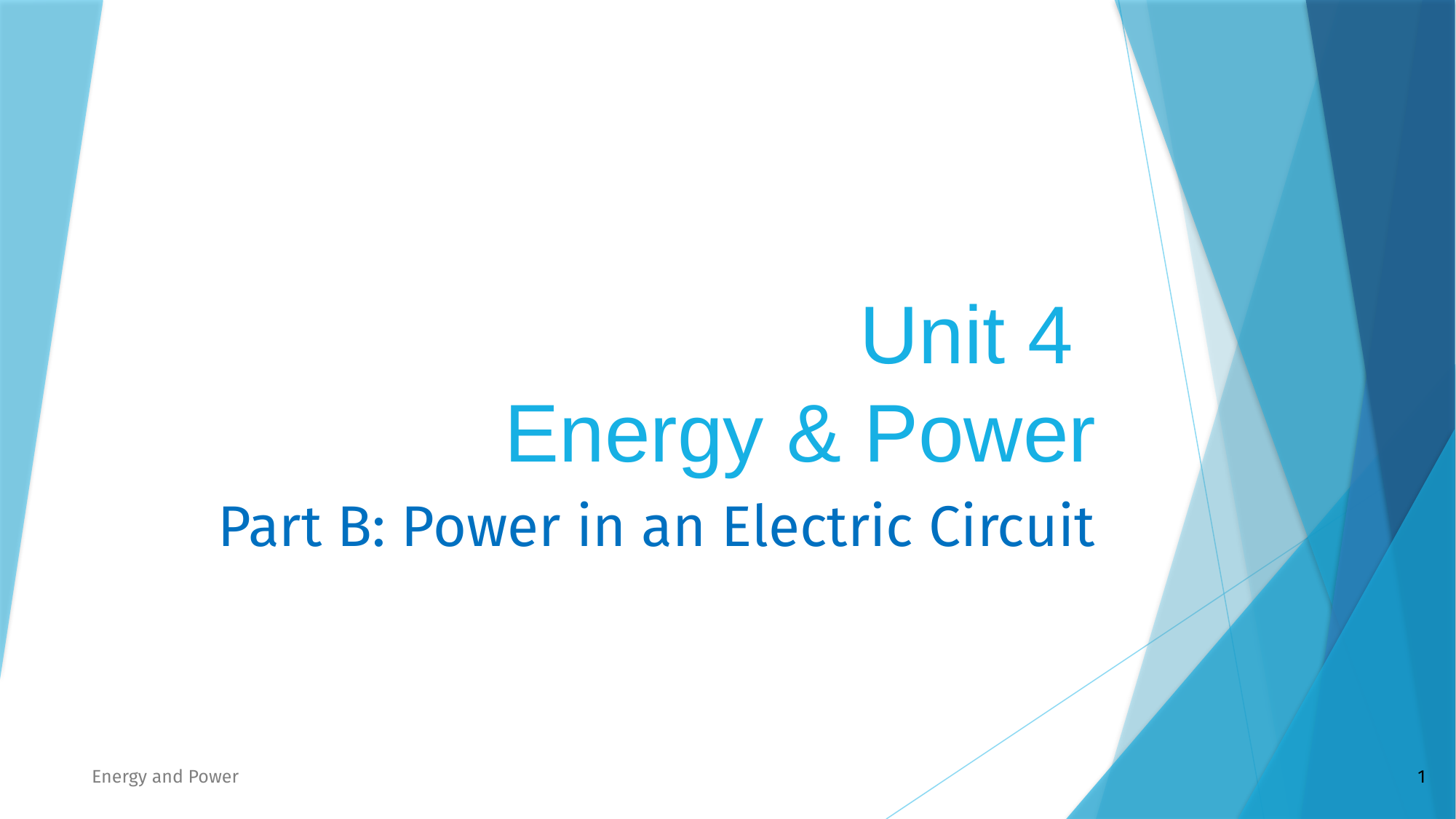

# Unit 4 Energy & Power
Part B: Power in an Electric Circuit

Energy and Power
1